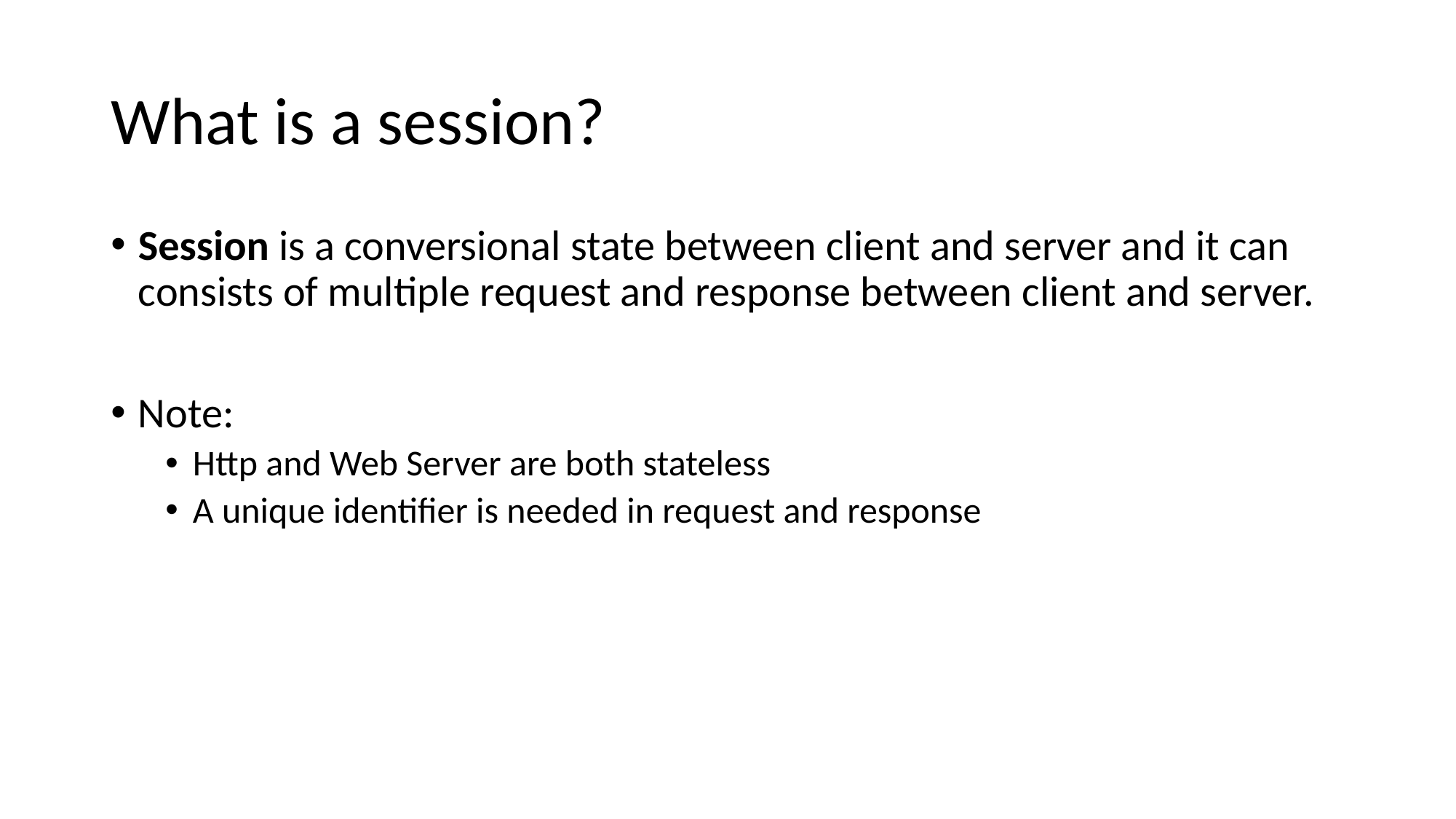

# What is a session?
Session is a conversional state between client and server and it can consists of multiple request and response between client and server.

Note:
Http and Web Server are both stateless
A unique identifier is needed in request and response